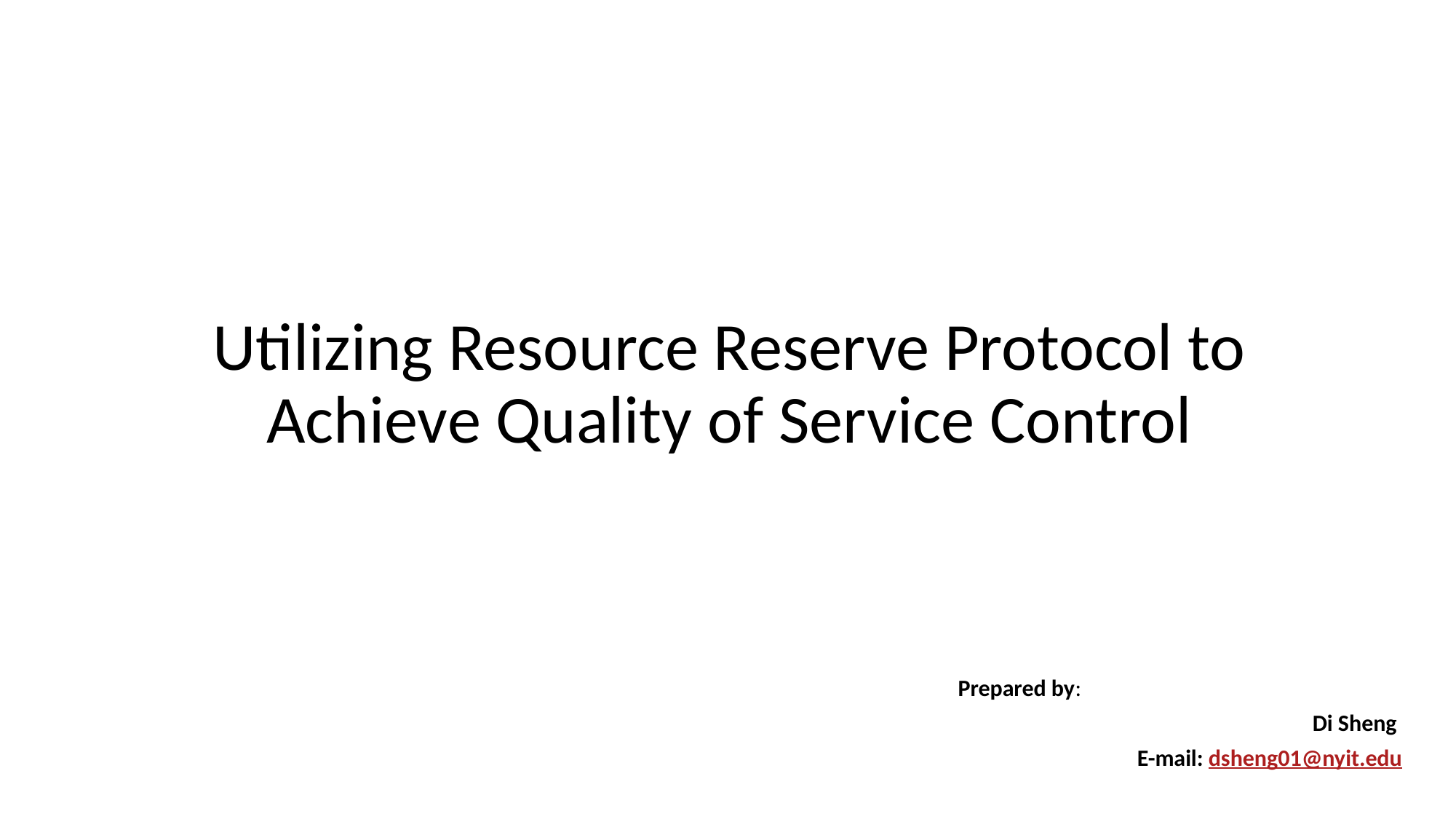

# Utilizing Resource Reserve Protocol to Achieve Quality of Service Control

		Prepared by:
Di Sheng
E-mail: dsheng01@nyit.edu